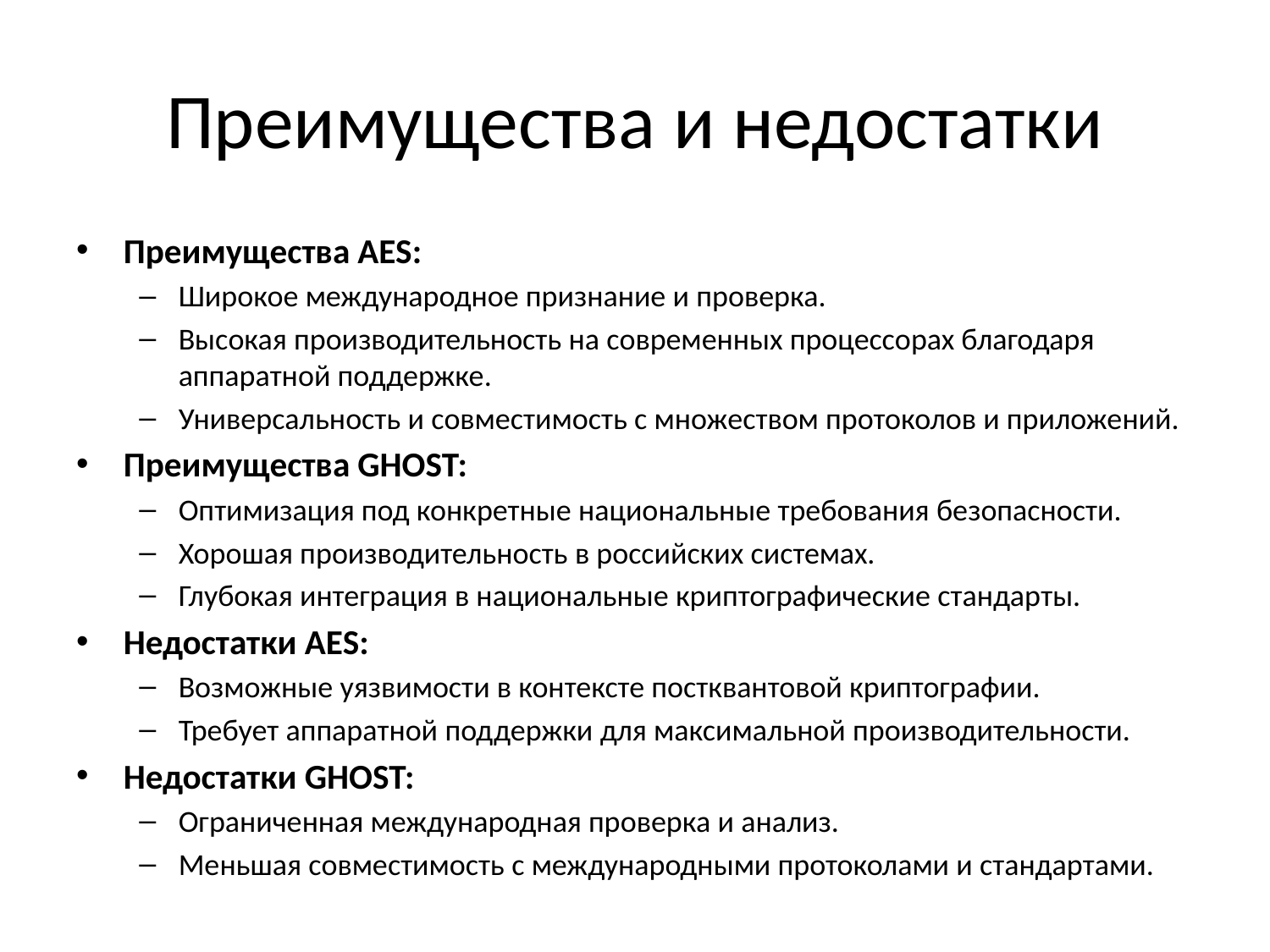

# Преимущества и недостатки
Преимущества AES:
Широкое международное признание и проверка.
Высокая производительность на современных процессорах благодаря аппаратной поддержке.
Универсальность и совместимость с множеством протоколов и приложений.
Преимущества GHOST:
Оптимизация под конкретные национальные требования безопасности.
Хорошая производительность в российских системах.
Глубокая интеграция в национальные криптографические стандарты.
Недостатки AES:
Возможные уязвимости в контексте постквантовой криптографии.
Требует аппаратной поддержки для максимальной производительности.
Недостатки GHOST:
Ограниченная международная проверка и анализ.
Меньшая совместимость с международными протоколами и стандартами.